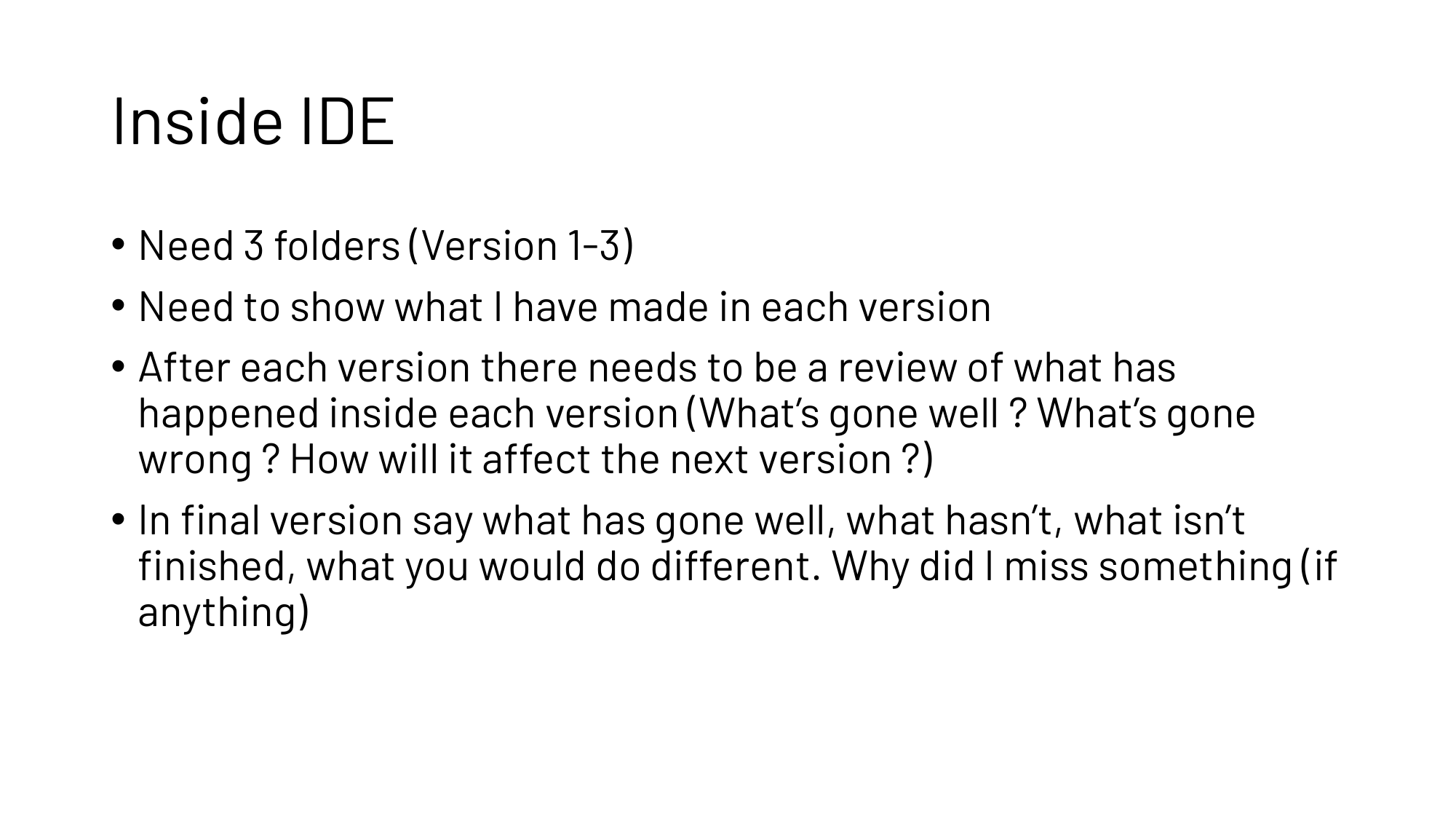

# Inside IDE
Need 3 folders (Version 1-3)
Need to show what I have made in each version
After each version there needs to be a review of what has happened inside each version (What’s gone well ? What’s gone wrong ? How will it affect the next version ?)
In final version say what has gone well, what hasn’t, what isn’t finished, what you would do different. Why did I miss something (if anything)